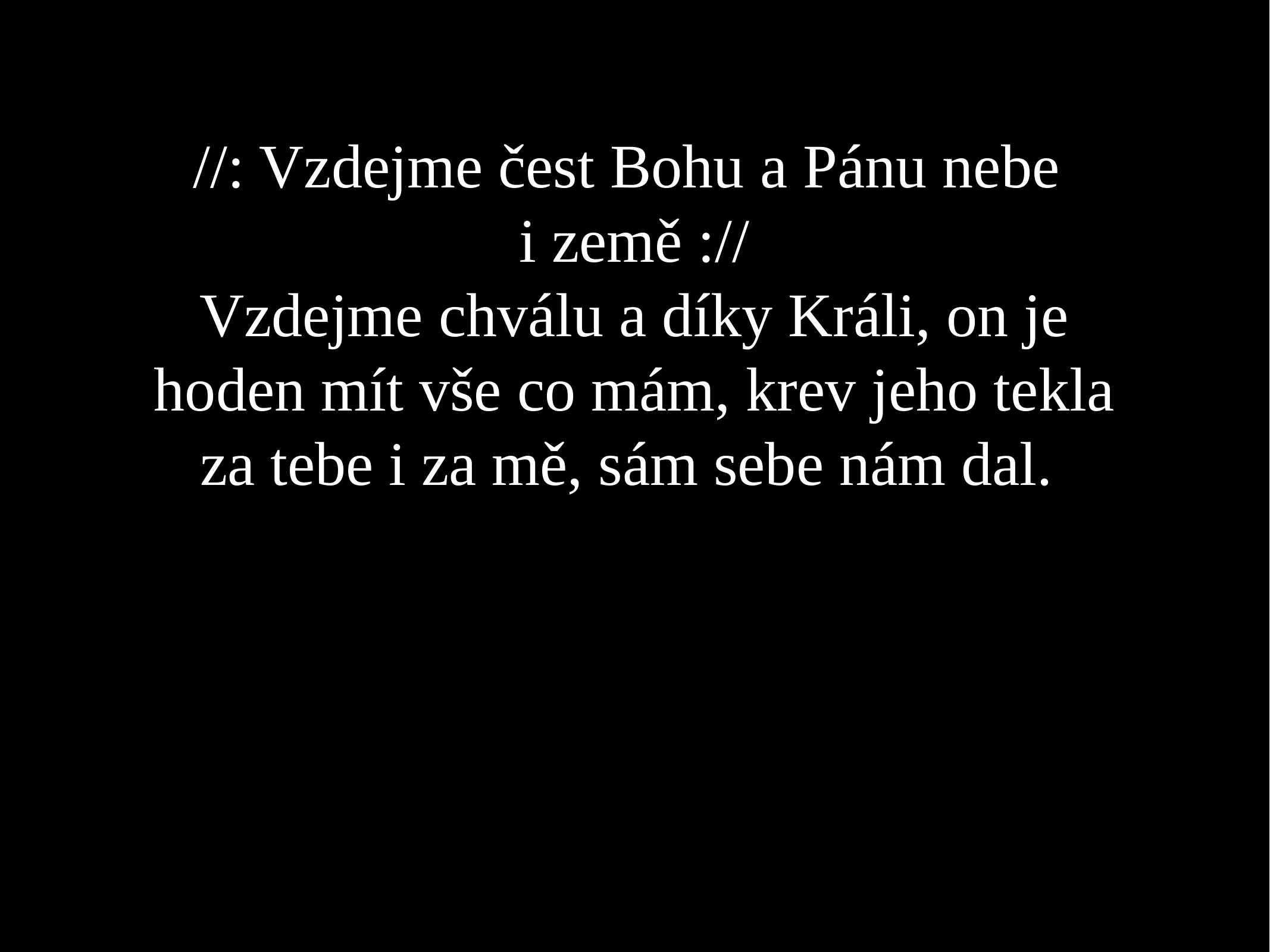

# //: Vzdejme čest Bohu a Pánu nebe
i země ://
Vzdejme chválu a díky Králi, on je hoden mít vše co mám, krev jeho tekla za tebe i za mě, sám sebe nám dal.